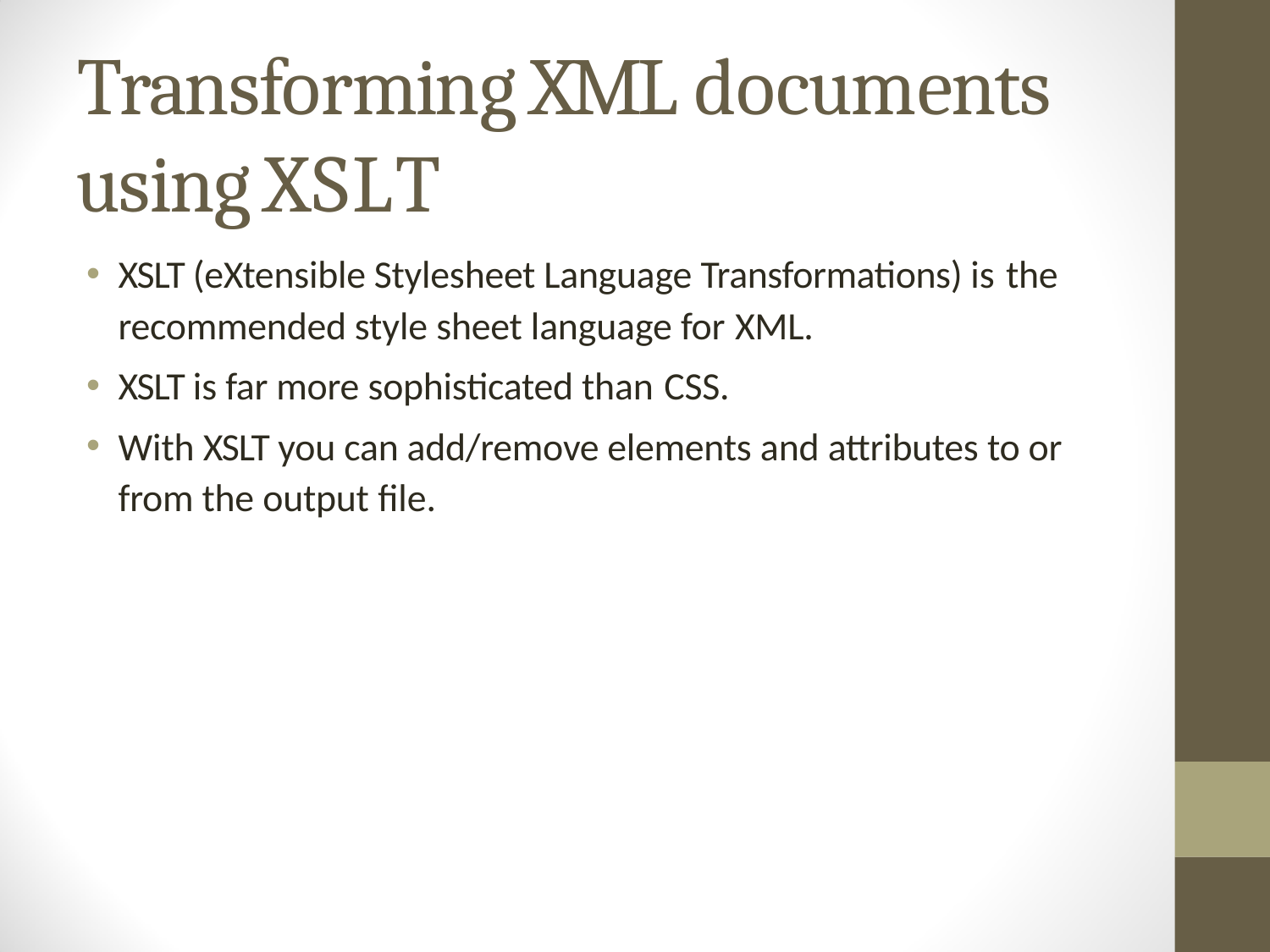

# Transforming XML documents using XSLT
XSLT (eXtensible Stylesheet Language Transformations) is the
recommended style sheet language for XML.
XSLT is far more sophisticated than CSS.
With XSLT you can add/remove elements and attributes to or  from the output file.